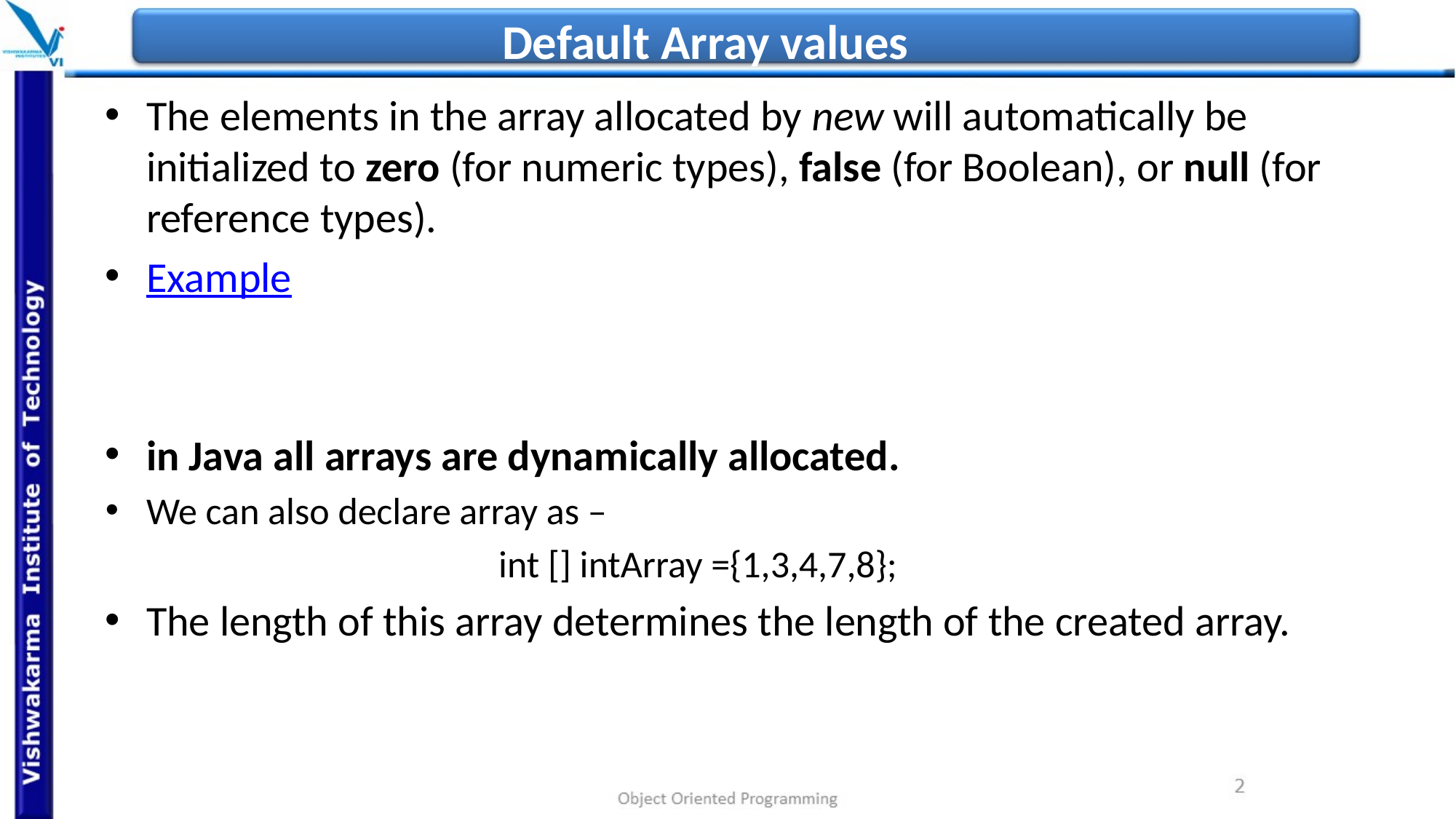

# Default Array values
The elements in the array allocated by new will automatically be initialized to zero (for numeric types), false (for Boolean), or null (for reference types).
Example

in Java all arrays are dynamically allocated.
We can also declare array as –
                                              int [] intArray ={1,3,4,7,8};
The length of this array determines the length of the created array.